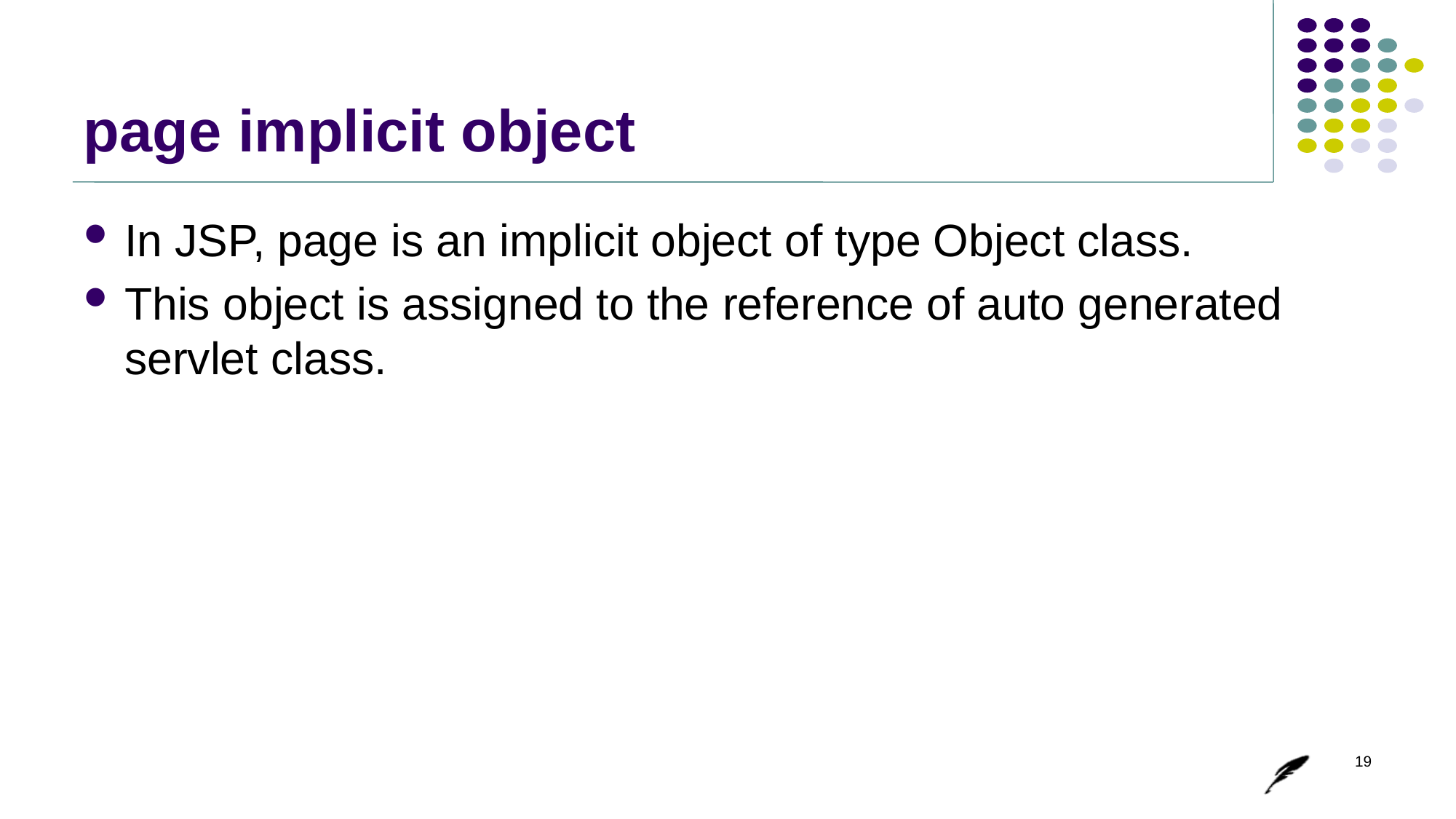

# page implicit object
In JSP, page is an implicit object of type Object class.
This object is assigned to the reference of auto generated servlet class.
19